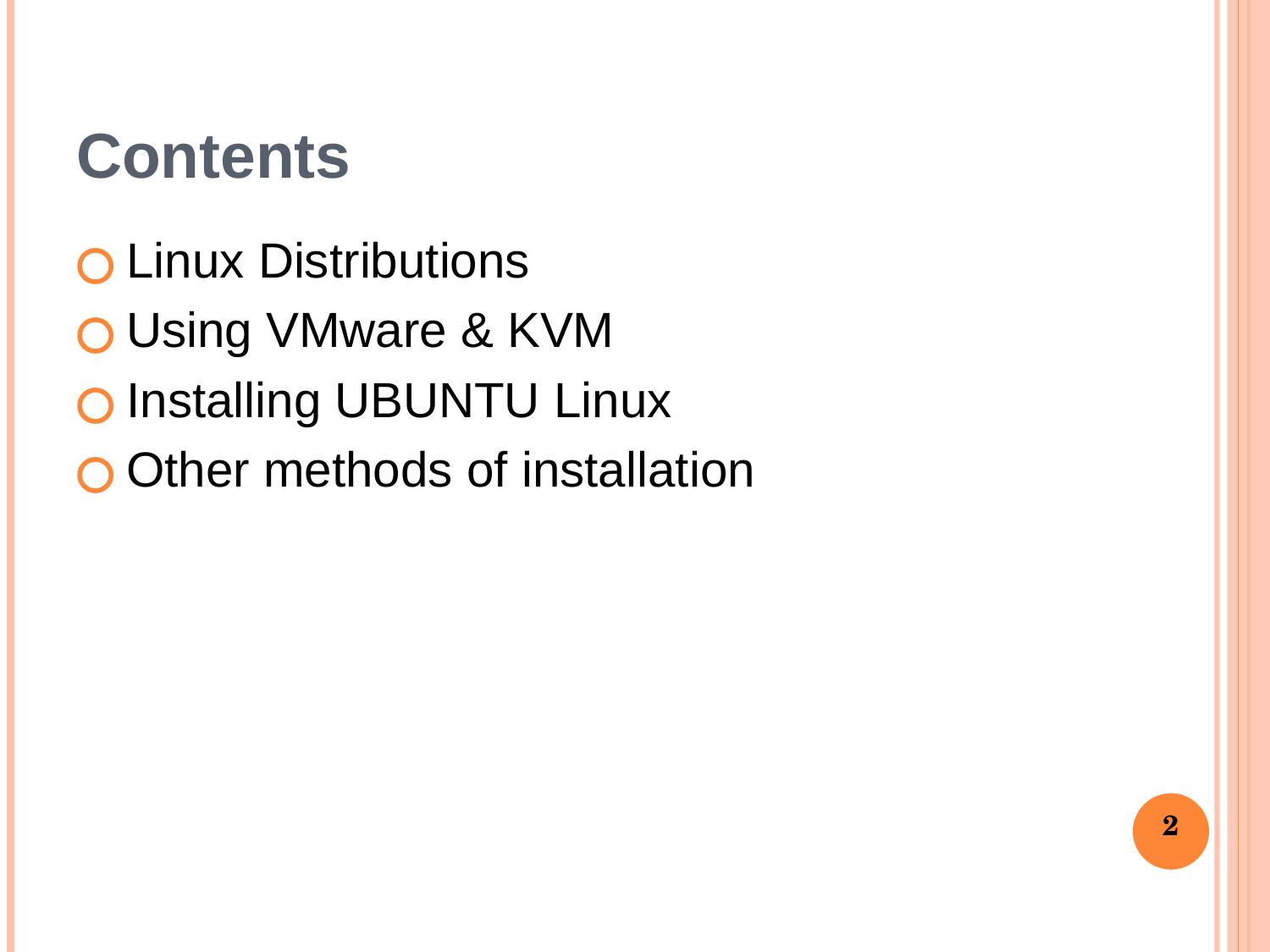

# Contents
Linux Distributions
Using VMware & KVM
Installing UBUNTU Linux
Other methods of installation

2